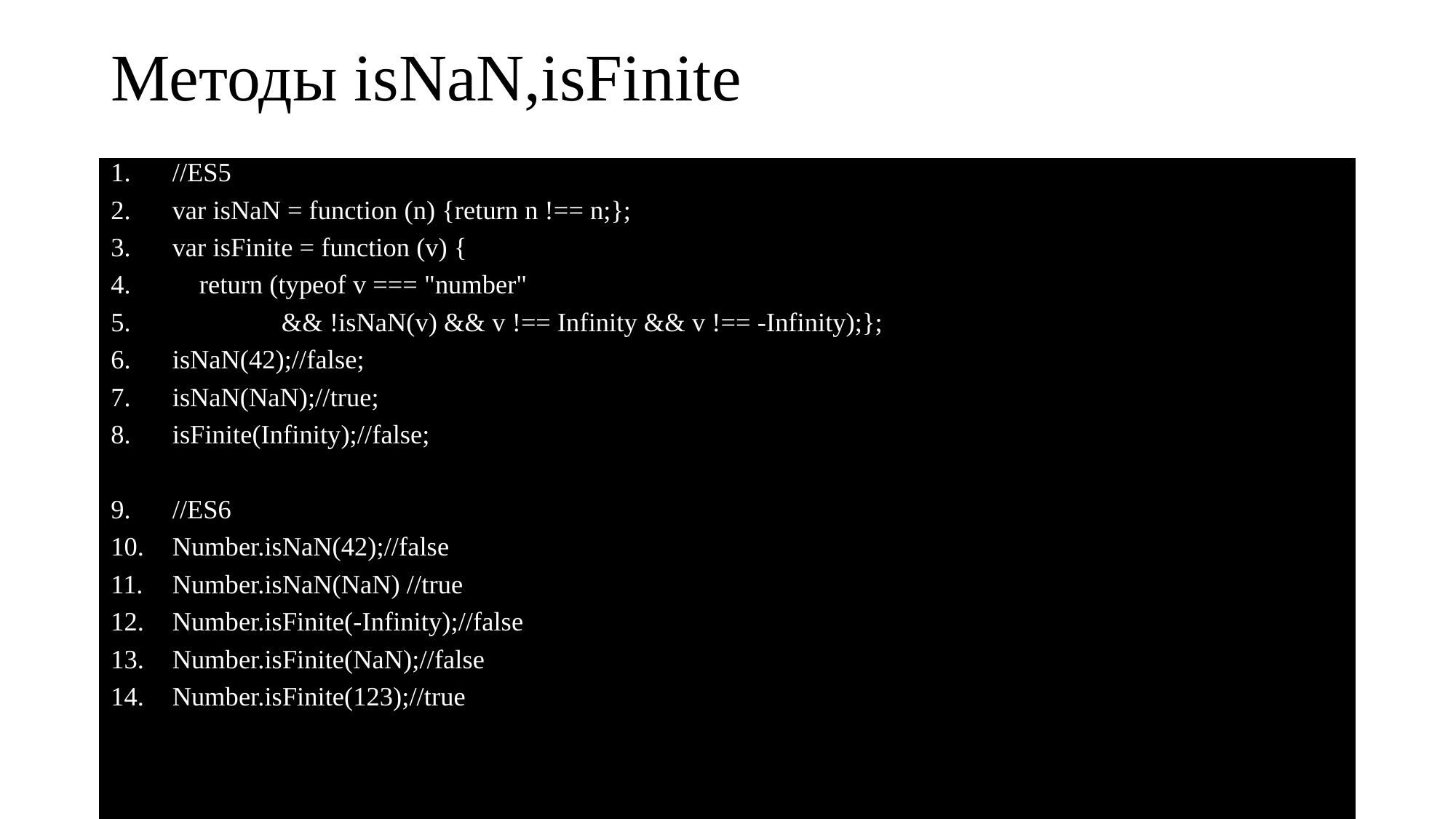

# Методы isNaN,isFinite
//ES5
var isNaN = function (n) {return n !== n;};
var isFinite = function (v) {
    return (typeof v === "number"
	&& !isNaN(v) && v !== Infinity && v !== -Infinity);};
isNaN(42);//false;
isNaN(NaN);//true;
isFinite(Infinity);//false;

//ES6
Number.isNaN(42);//false
Number.isNaN(NaN) //true
Number.isFinite(-Infinity);//false
Number.isFinite(NaN);//false
Number.isFinite(123);//true